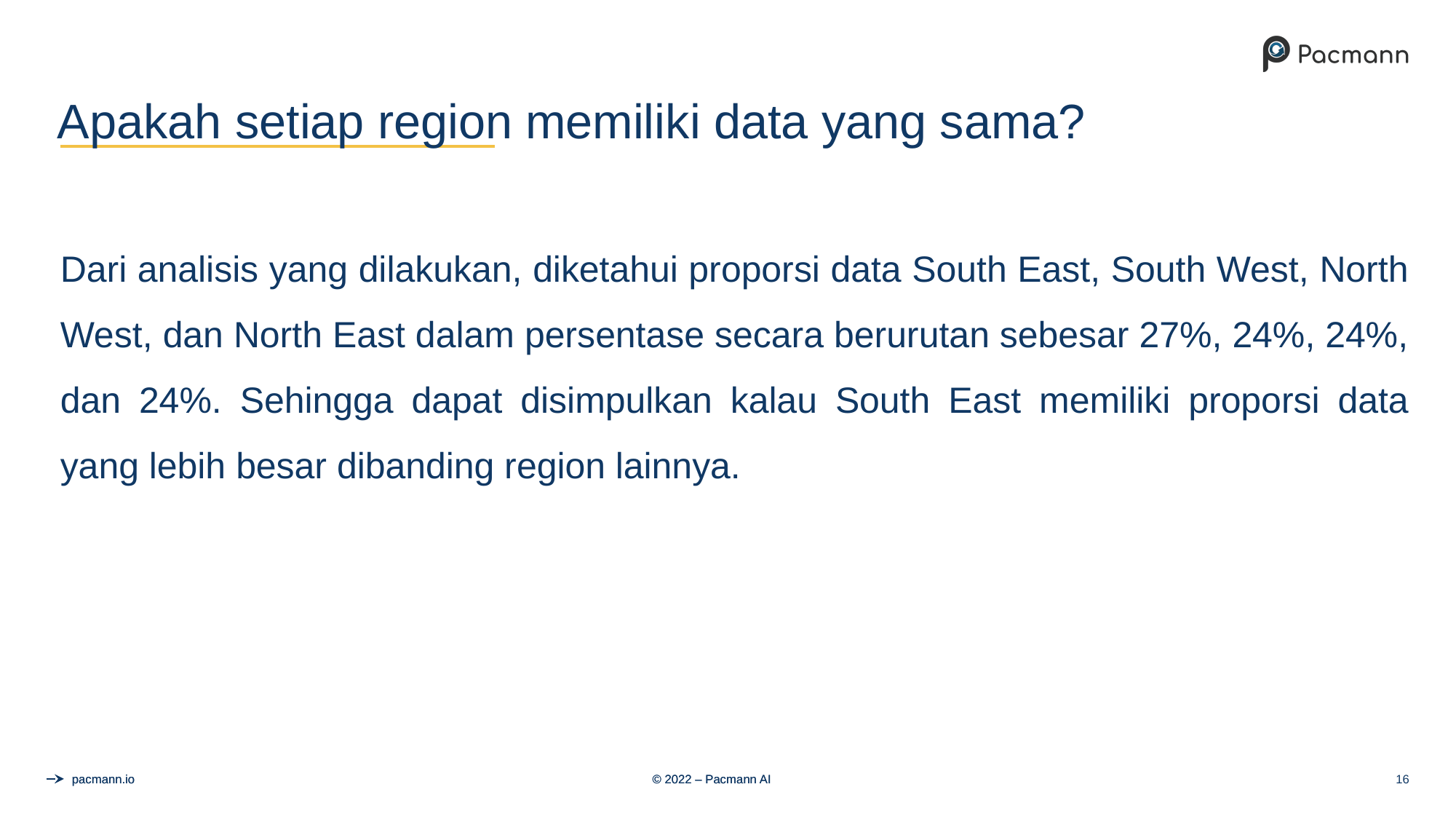

# Apakah setiap region memiliki data yang sama?
Dari analisis yang dilakukan, diketahui proporsi data South East, South West, North West, dan North East dalam persentase secara berurutan sebesar 27%, 24%, 24%, dan 24%. Sehingga dapat disimpulkan kalau South East memiliki proporsi data yang lebih besar dibanding region lainnya.